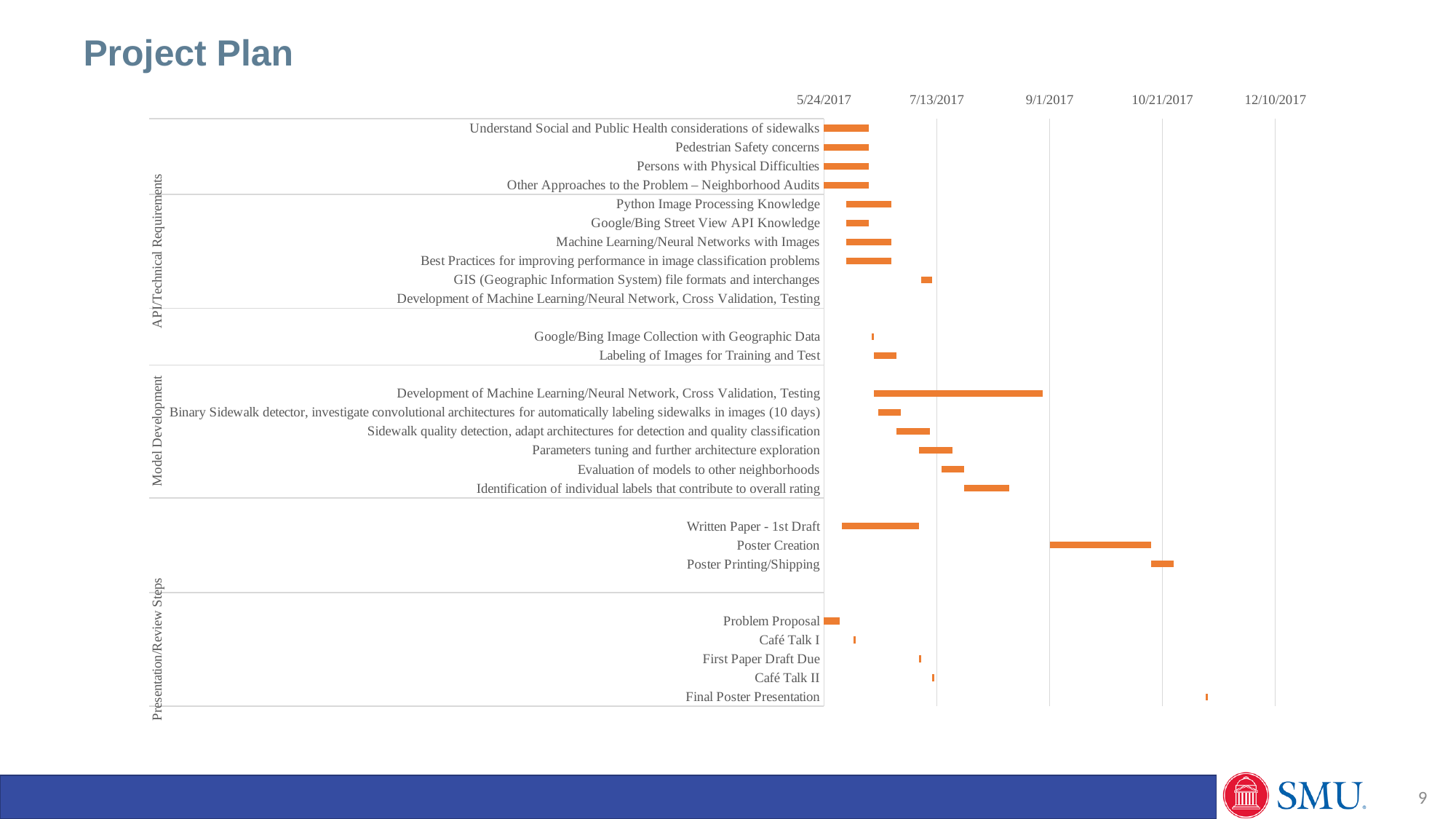

Project Plan

### Chart

| Category | start | duration |
|---|---|---|
| Understand Social and Public Health considerations of sidewalks | 42879.0 | 20.0 |
| Pedestrian Safety concerns | 42879.0 | 20.0 |
| Persons with Physical Difficulties | 42879.0 | 20.0 |
| Other Approaches to the Problem – Neighborhood Audits | 42879.0 | 20.0 |
| Python Image Processing Knowledge | 42889.0 | 20.0 |
| Google/Bing Street View API Knowledge | 42889.0 | 10.0 |
| Machine Learning/Neural Networks with Images | 42889.0 | 20.0 |
| Best Practices for improving performance in image classification problems | 42889.0 | 20.0 |
| GIS (Geographic Information System) file formats and interchanges | 42922.0 | 5.0 |
| Development of Machine Learning/Neural Network, Cross Validation, Testing | None | None |
|  | None | None |
| Google/Bing Image Collection with Geographic Data | 42900.0 | 1.0 |
| Labeling of Images for Training and Test | 42901.0 | 10.0 |
|  | None | None |
| Development of Machine Learning/Neural Network, Cross Validation, Testing | 42901.0 | 75.0 |
| Binary Sidewalk detector, investigate convolutional architectures for automatically labeling sidewalks in images (10 days) | 42903.0 | 10.0 |
| Sidewalk quality detection, adapt architectures for detection and quality classification | 42911.0 | 15.0 |
| Parameters tuning and further architecture exploration | 42921.0 | 15.0 |
| Evaluation of models to other neighborhoods | 42931.0 | 10.0 |
|  Identification of individual labels that contribute to overall rating | 42941.0 | 20.0 |
|  | None | None |
| Written Paper - 1st Draft | 42887.0 | 34.0 |
| Poster Creation | 42979.0 | 45.0 |
| Poster Printing/Shipping | 43024.0 | 10.0 |
|  | None | None |
|  | None | None |
| Problem Proposal | 42879.0 | 7.0 |
| Café Talk I | 42892.0 | 1.0 |
| First Paper Draft Due | 42921.0 | 1.0 |
| Café Talk II | 42927.0 | 1.0 |
| Final Poster Presentation | 43048.0 | 1.0 |
9